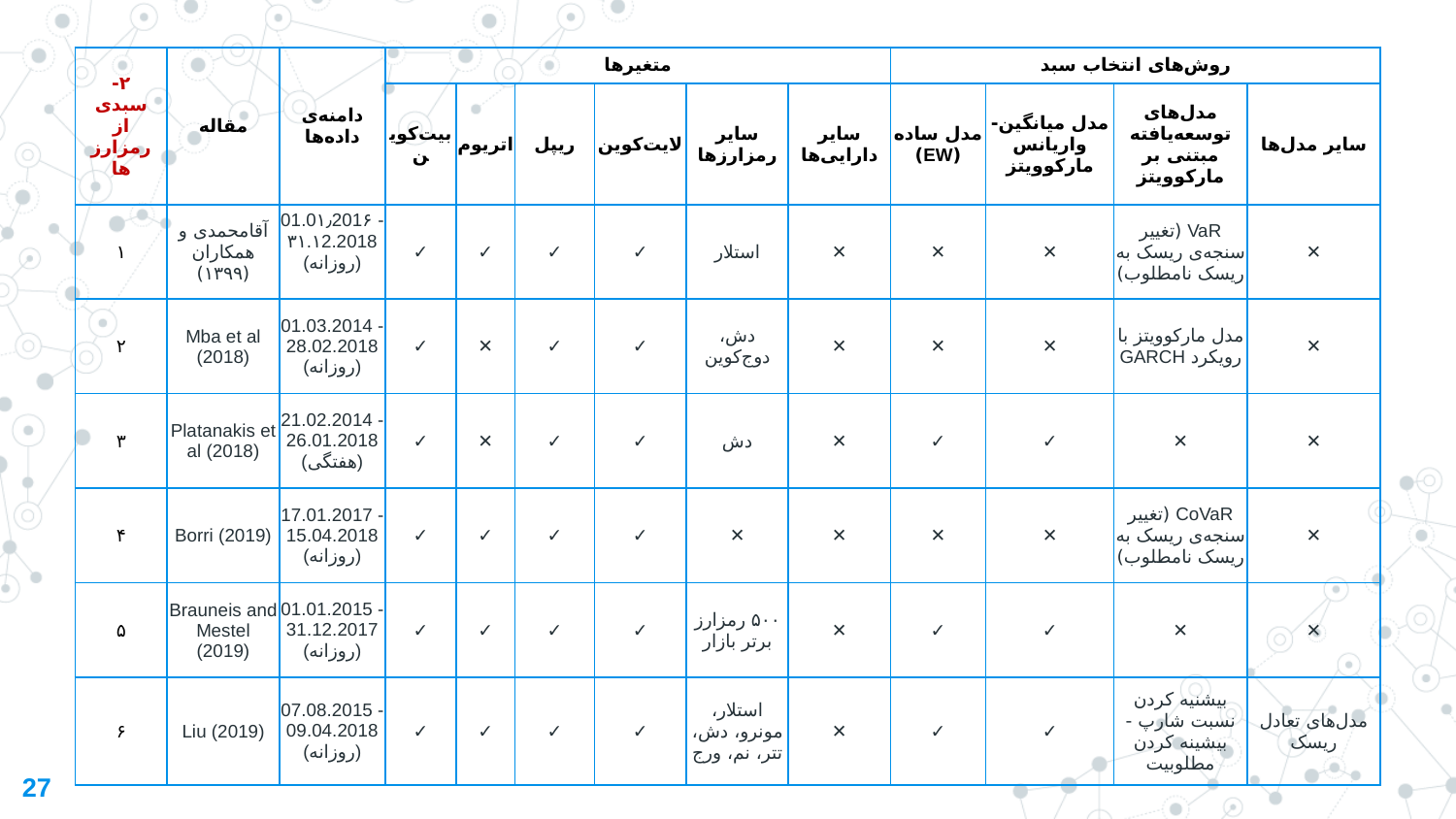

| ۲- سبدی از رمزارزها | مقاله | دامنه‌ی داده‌ها | متغیرها |  |  |  |  |  | روش‌های انتخاب سبد |  |  |  |
| --- | --- | --- | --- | --- | --- | --- | --- | --- | --- | --- | --- | --- |
|  |  |  | بیت‌کوین | اتریوم | ریپل | لایت‌کوین | سایر رمزارزها | سایر دارایی‌ها | مدل ساده (EW) | مدل میانگین-واریانس مارکوویتز | مدل‌های توسعه‌یافته مبتنی بر مارکوویتز | سایر مدل‌ها |
| ۱ | آقامحمدی و همکاران (۱۳۹۹) | 01.0۱٫201۶ - ۳۱.۱2.2018 (روزانه) | ✓ | ✓ | ✓ | ✓ | استلار | ✕ | ✕ | ✕ | VaR (تغییر سنجه‌ی ریسک به ریسک نامطلوب) | ✕ |
| ۲ | Mba et al (2018) | 01.03.2014 - 28.02.2018 (روزانه) | ✓ | ✕ | ✓ | ✓ | دش، دوج‌کوین | ✕ | ✕ | ✕ | مدل مارکوویتز با رویکرد GARCH | ✕ |
| ۳ | Platanakis et al (2018) | 21.02.2014 - 26.01.2018 (هفتگی) | ✓ | ✕ | ✓ | ✓ | دش | ✕ | ✓ | ✓ | ✕ | ✕ |
| ۴ | Borri (2019) | 17.01.2017 - 15.04.2018 (روزانه) | ✓ | ✓ | ✓ | ✓ | ✕ | ✕ | ✕ | ✕ | CoVaR (تغییر سنجه‌ی ریسک به ریسک نامطلوب) | ✕ |
| ۵ | Brauneis and Mestel (2019) | 01.01.2015 - 31.12.2017 (روزانه) | ✓ | ✓ | ✓ | ✓ | ۵۰۰ رمزارز برتر بازار | ✕ | ✓ | ✓ | ✕ | ✕ |
| ۶ | Liu (2019) | 07.08.2015 - 09.04.2018 (روزانه) | ✓ | ✓ | ✓ | ✓ | استلار، مونرو، دش، تتر، نم، ورج | ✕ | ✓ | ✓ | بیشنیه کردن نسبت شارپ - بیشینه کردن مطلوبیت | مدل‌های تعادل ریسک |
27